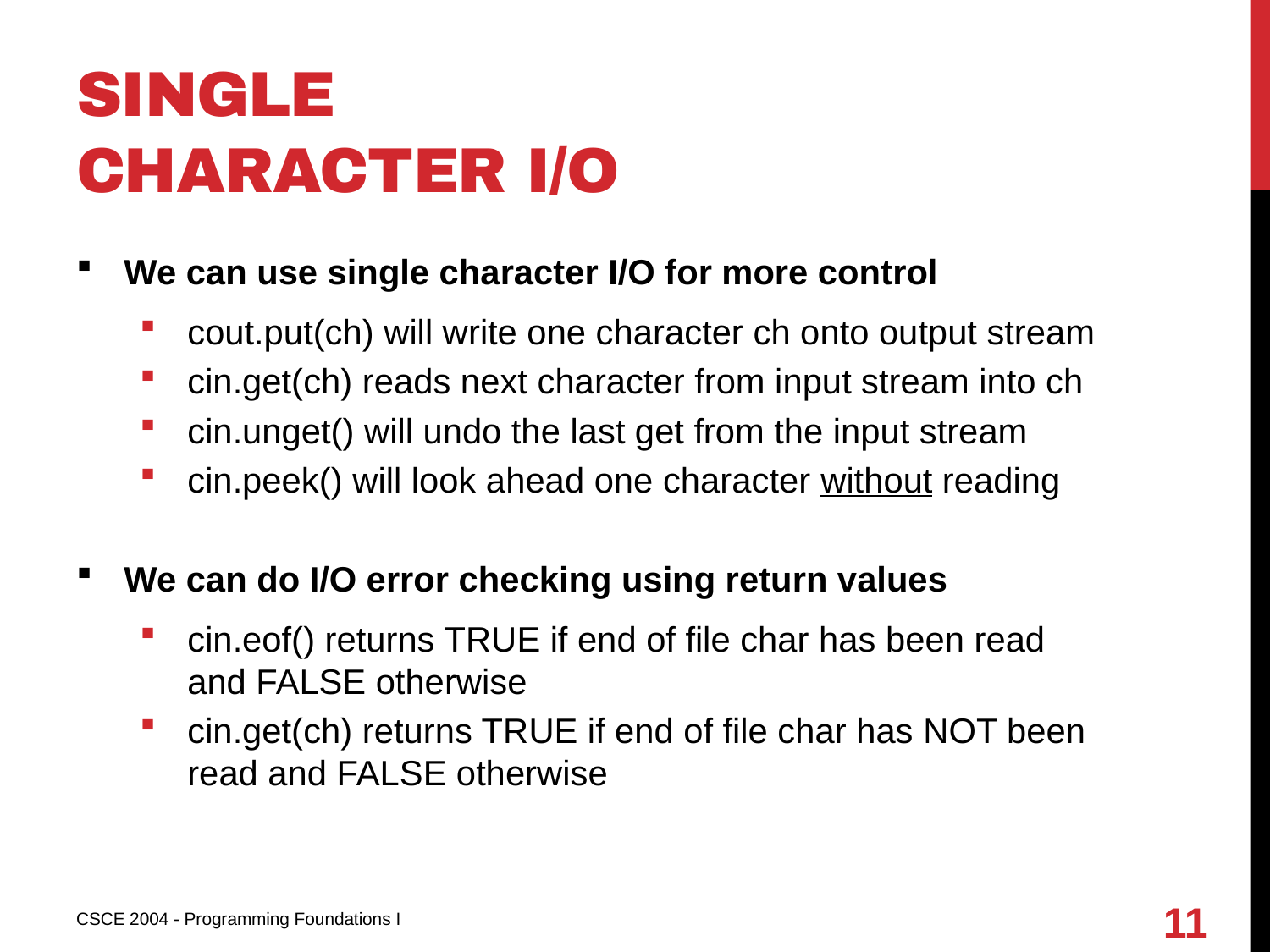

# single character i/o
We can use single character I/O for more control
cout.put(ch) will write one character ch onto output stream
cin.get(ch) reads next character from input stream into ch
cin.unget() will undo the last get from the input stream
cin.peek() will look ahead one character without reading

We can do I/O error checking using return values
cin.eof() returns TRUE if end of file char has been read and FALSE otherwise
cin.get(ch) returns TRUE if end of file char has NOT been read and FALSE otherwise

11
CSCE 2004 - Programming Foundations I